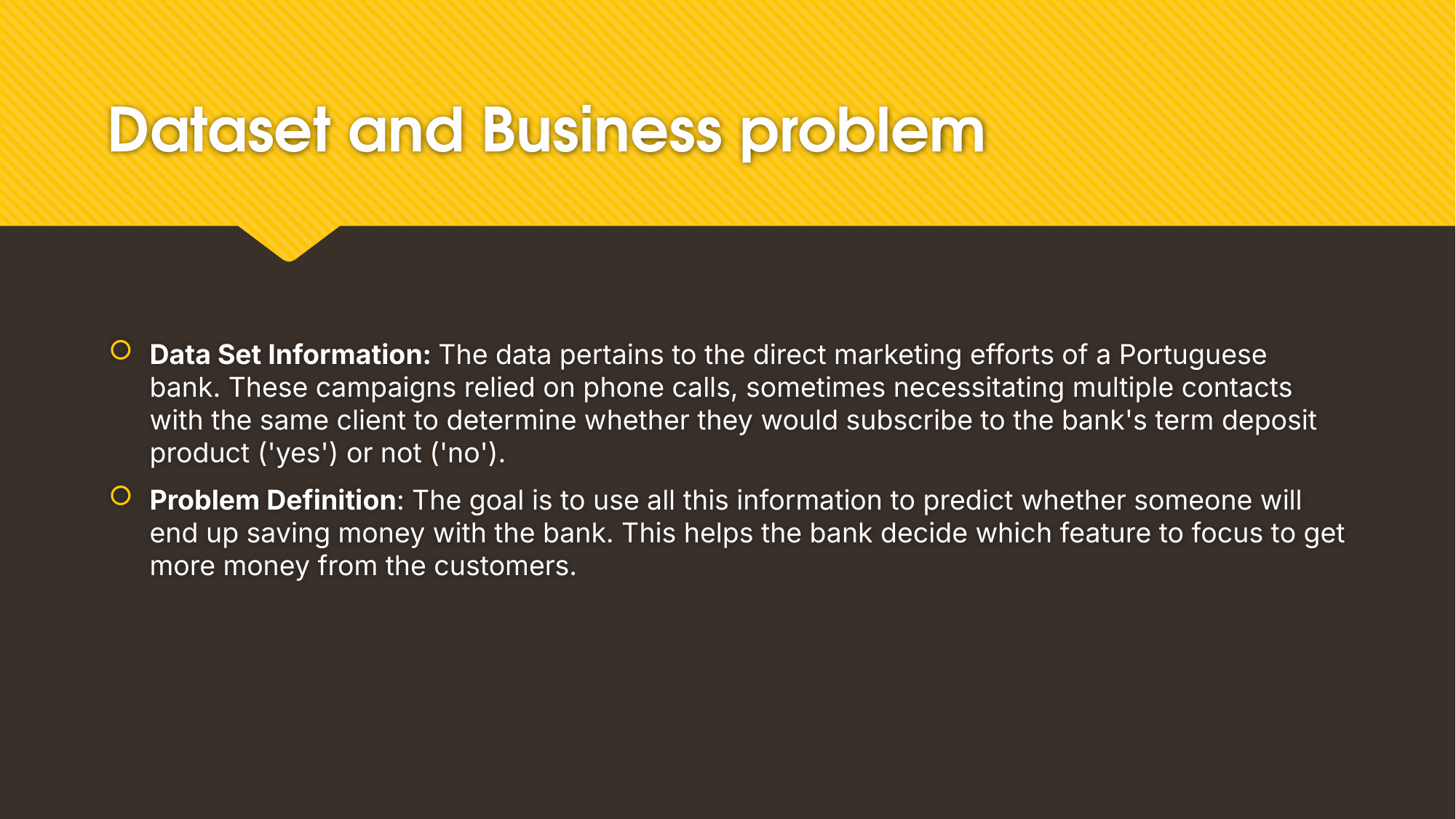

# Dataset and Business problem
Data Set Information: The data pertains to the direct marketing efforts of a Portuguese bank. These campaigns relied on phone calls, sometimes necessitating multiple contacts with the same client to determine whether they would subscribe to the bank's term deposit product ('yes') or not ('no').
Problem Definition: The goal is to use all this information to predict whether someone will end up saving money with the bank. This helps the bank decide which feature to focus to get more money from the customers.